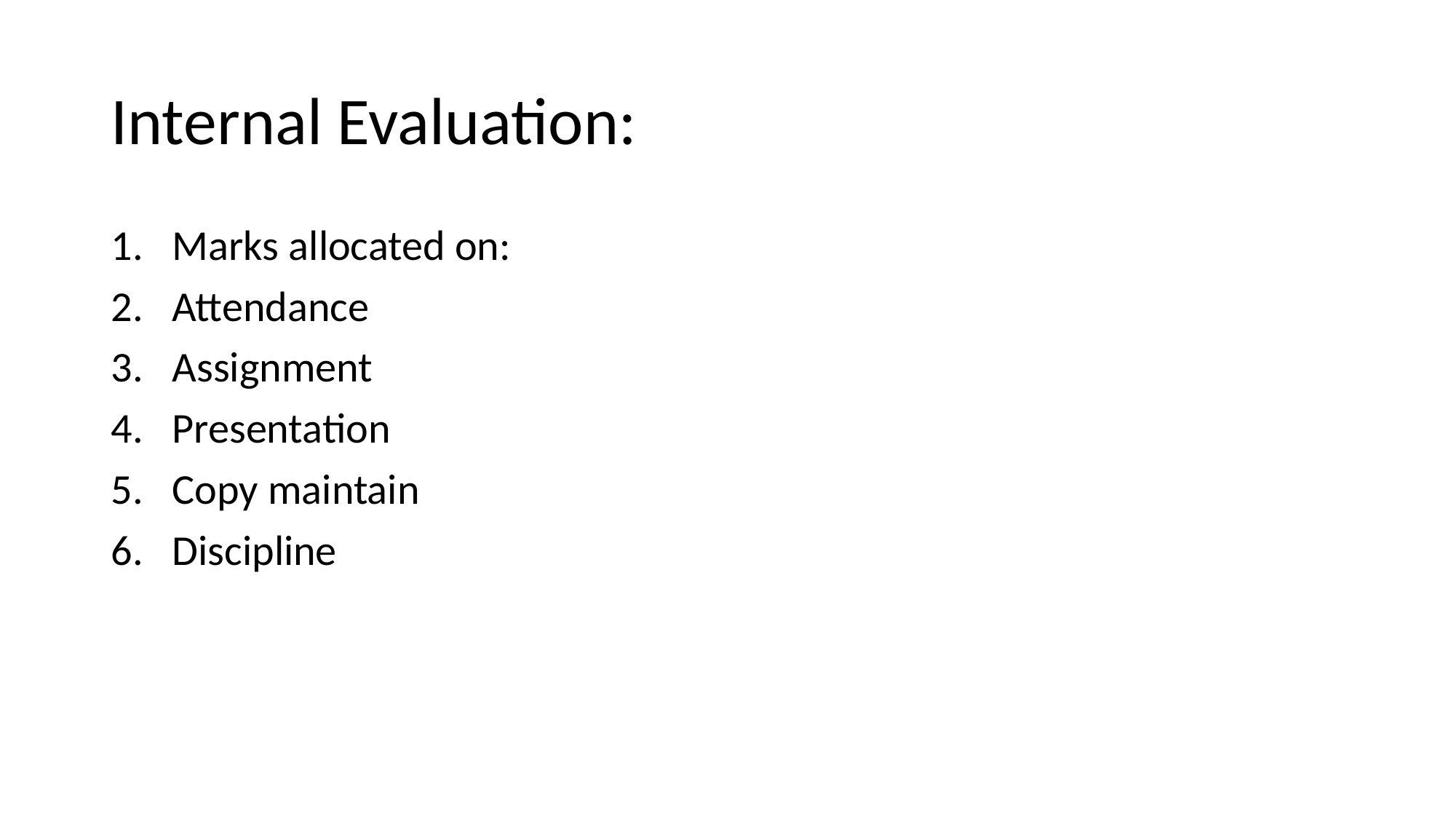

# Internal Evaluation:
Marks allocated on:
Attendance
Assignment
Presentation
Copy maintain
Discipline